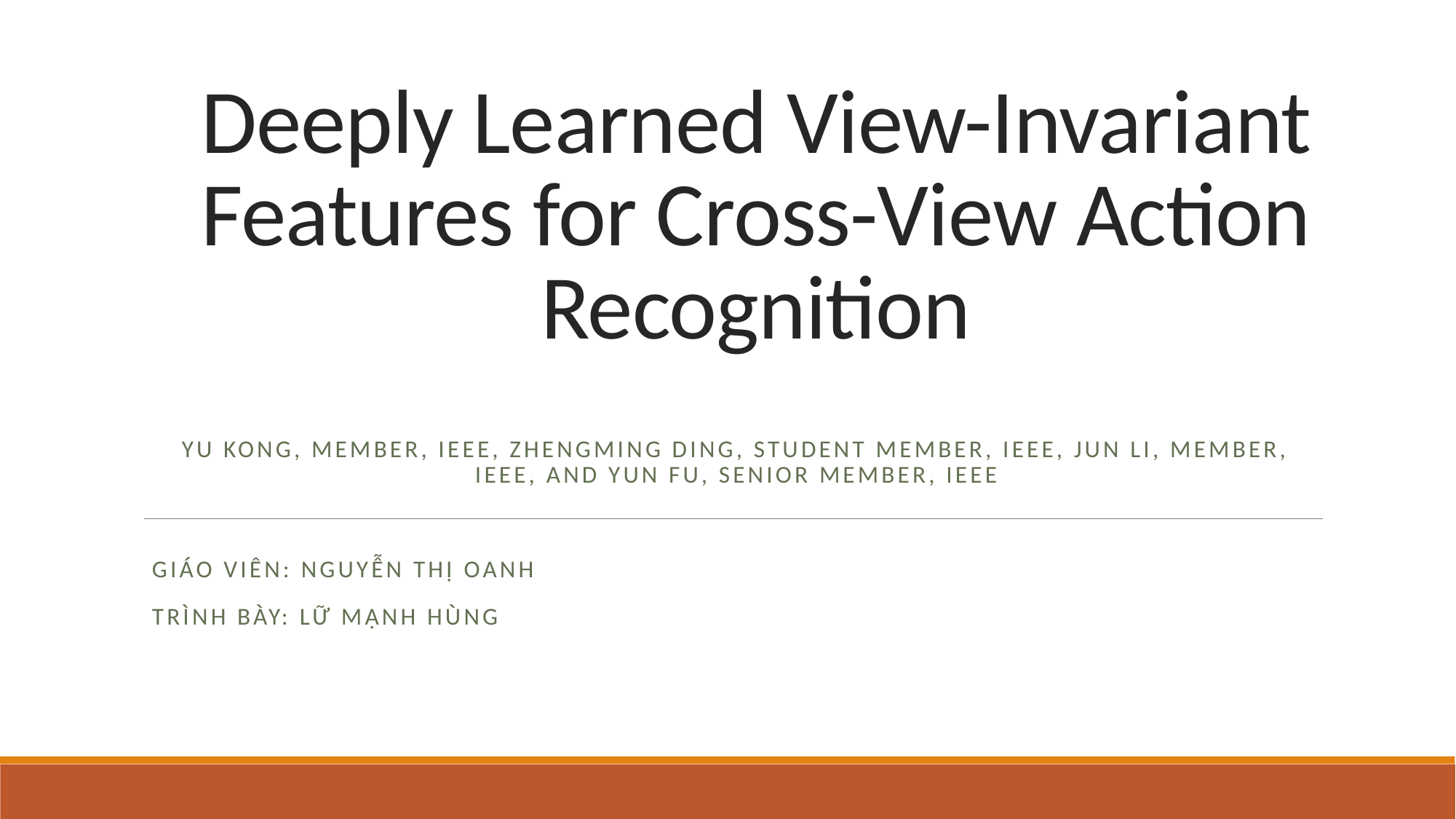

# Deeply Learned View-Invariant Features for Cross-View Action Recognition
Yu Kong, Member, IEEE, Zhengming Ding, Student Member, IEEE, Jun Li, Member, IEEE, and Yun Fu, Senior Member, IEEE

Giáo viên: Nguyễn thị oanh
Trình bày: Lữ Mạnh HÙng